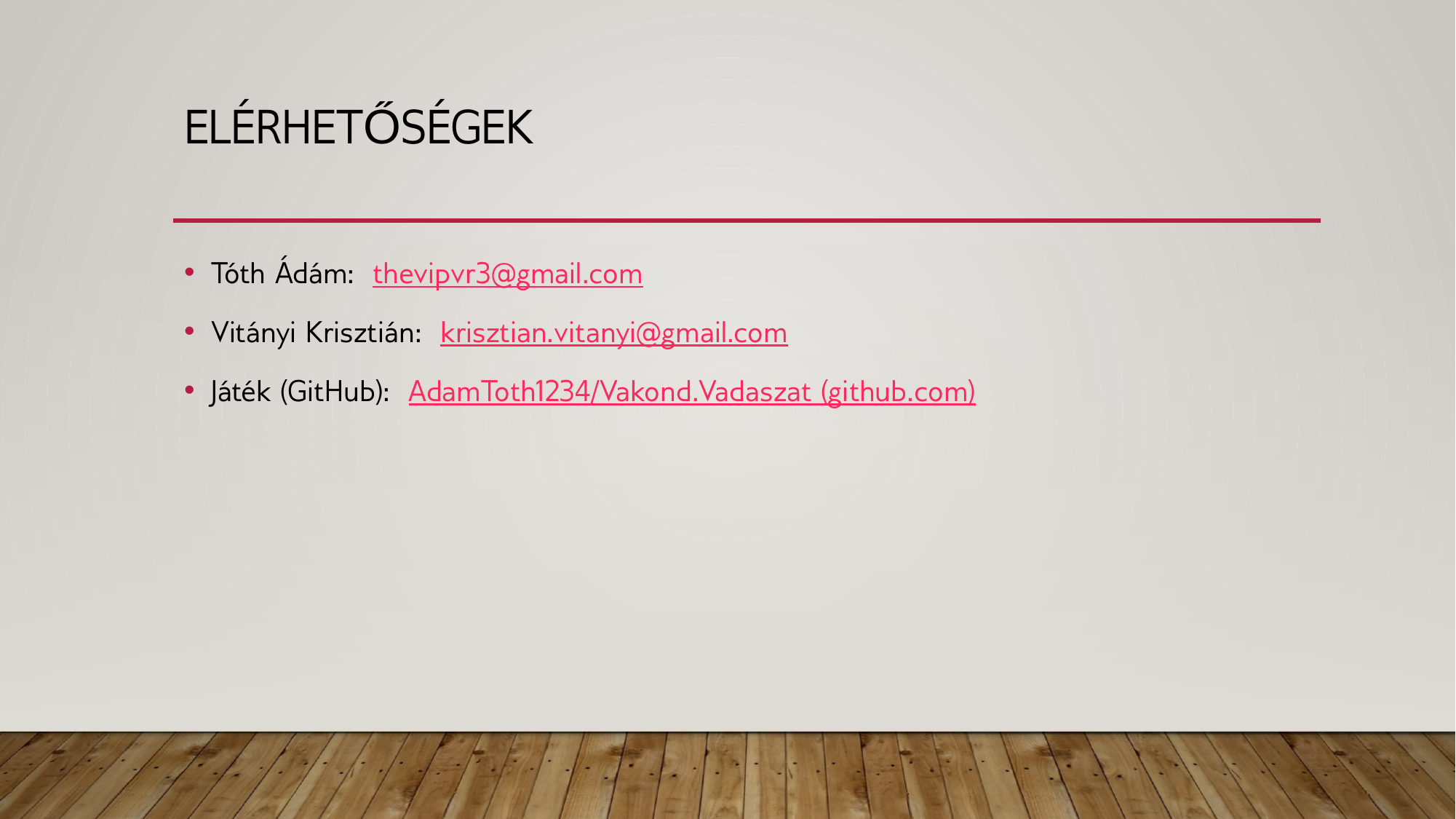

# Elérhetőségek
Tóth Ádám:  thevipvr3@gmail.com
Vitányi Krisztián:  krisztian.vitanyi@gmail.com
Játék (GitHub):  AdamToth1234/Vakond.Vadaszat (github.com)